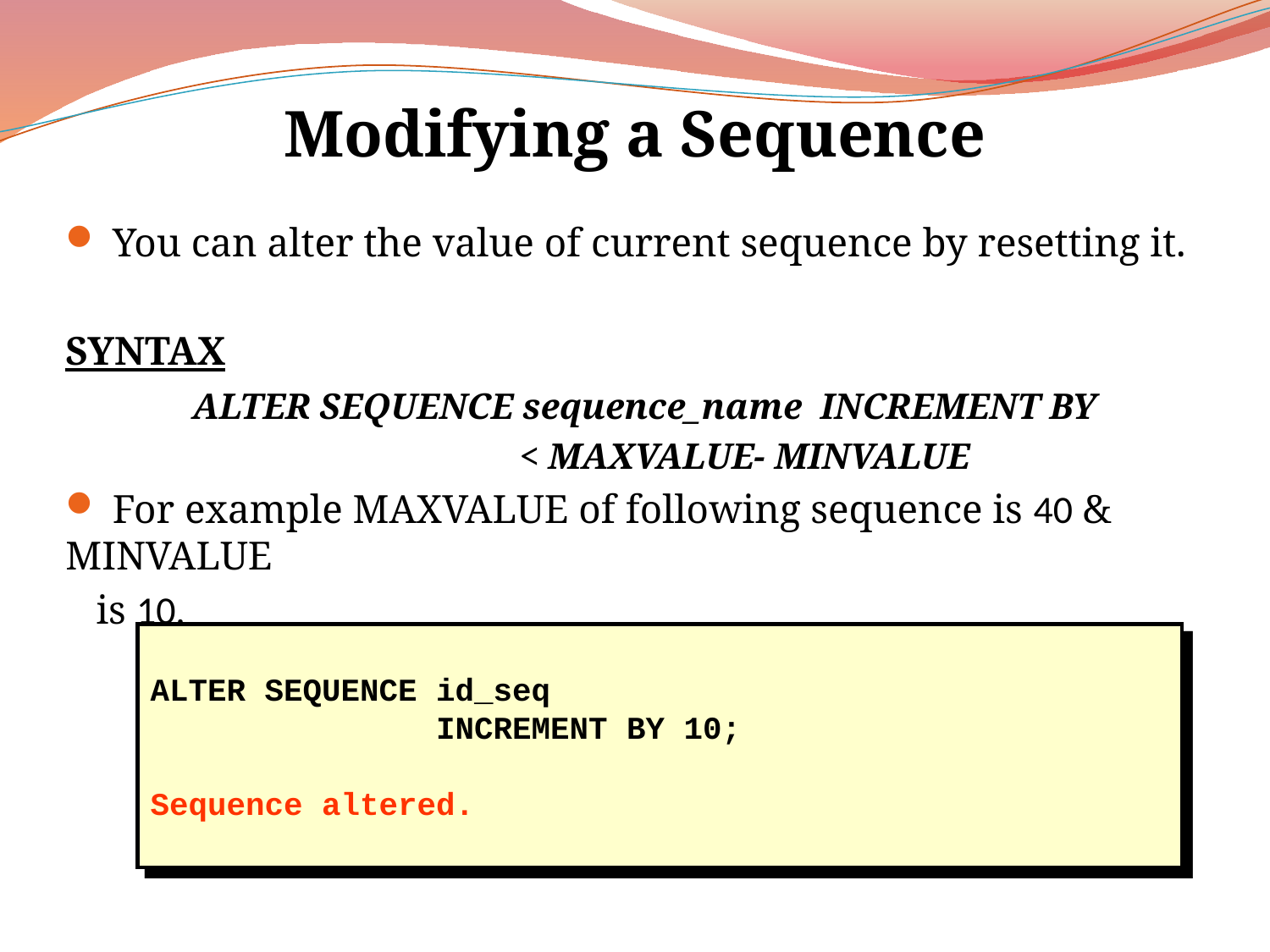

# Modifying a Sequence
 You can alter the value of current sequence by resetting it.

SYNTAX
	ALTER SEQUENCE sequence_name  INCREMENT BY
			        < MAXVALUE- MINVALUE
 For example MAXVALUE of following sequence is 40 & MINVALUE
   is 10.

ALTER SEQUENCE id_seq
               INCREMENT BY 10;

Sequence altered.